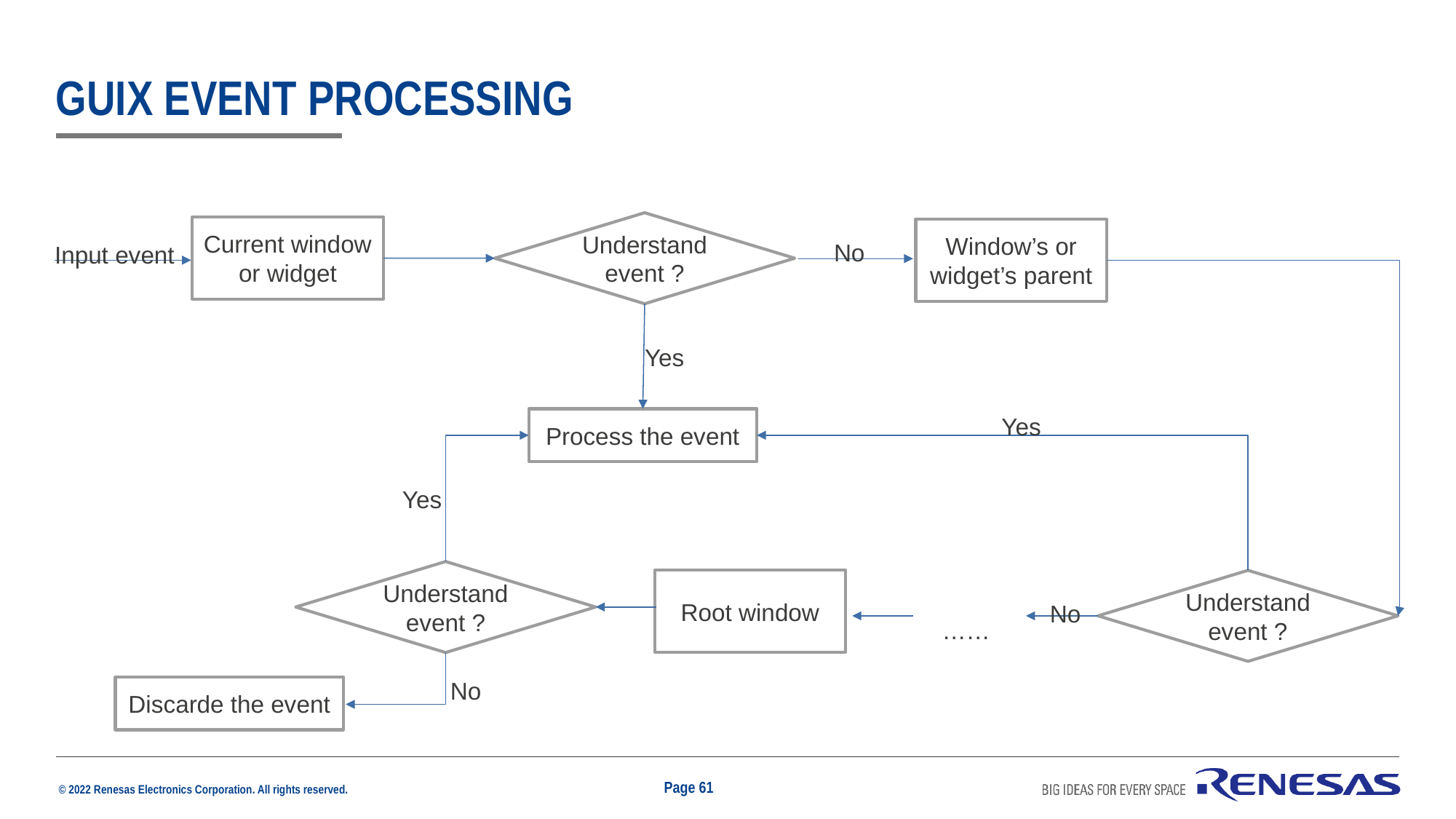

# GUIX Event processing
No
Input event
Understand event ?
Current window or widget
Window’s or widget’s parent
Yes
Yes
Process the event
Yes
Understand event ?
No
Root window
Understand event ?
……
No
Discarde the event